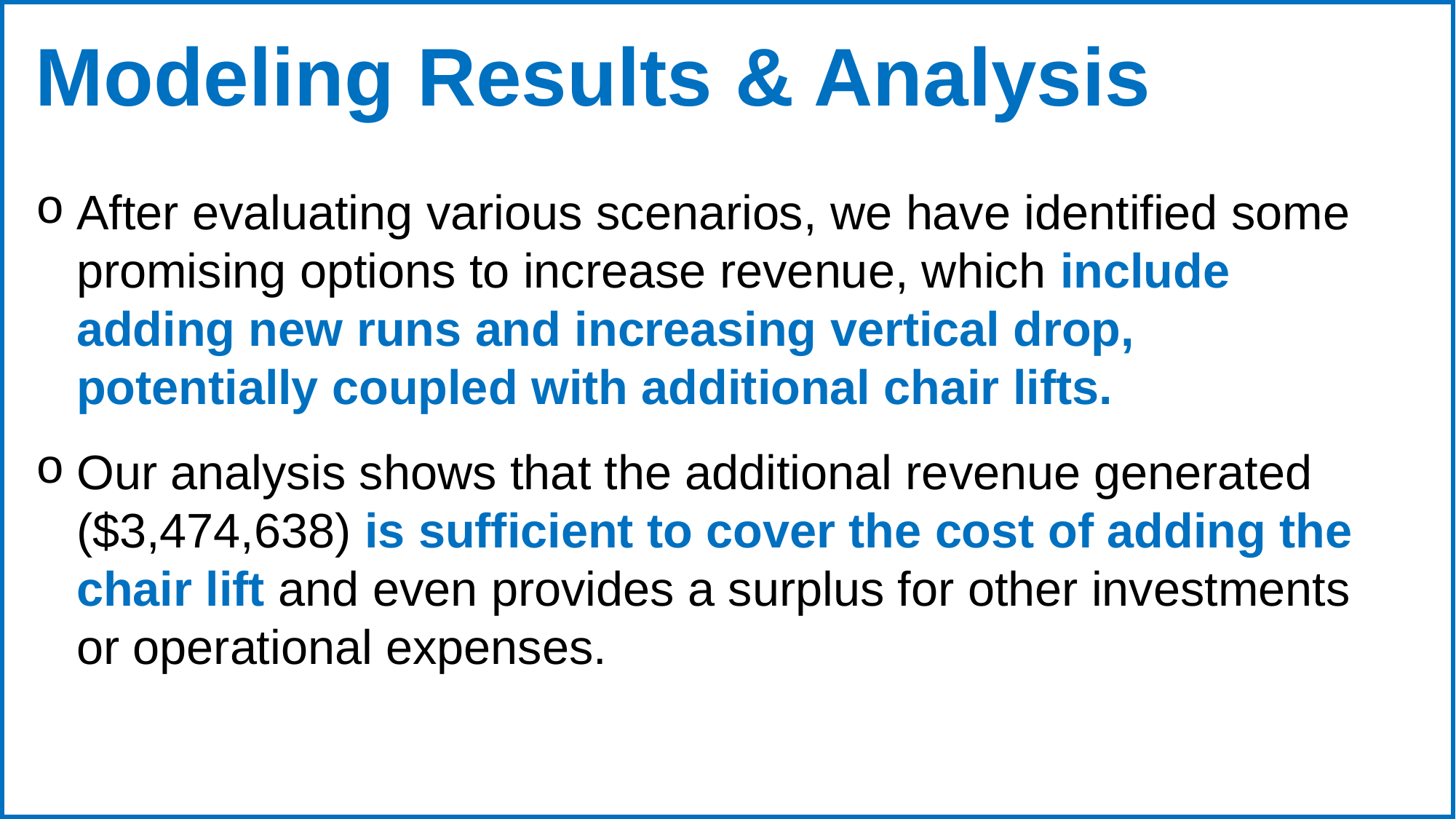

Modeling Results & Analysis
After evaluating various scenarios, we have identified some promising options to increase revenue, which include adding new runs and increasing vertical drop, potentially coupled with additional chair lifts.
Our analysis shows that the additional revenue generated ($3,474,638) is sufficient to cover the cost of adding the chair lift and even provides a surplus for other investments or operational expenses.